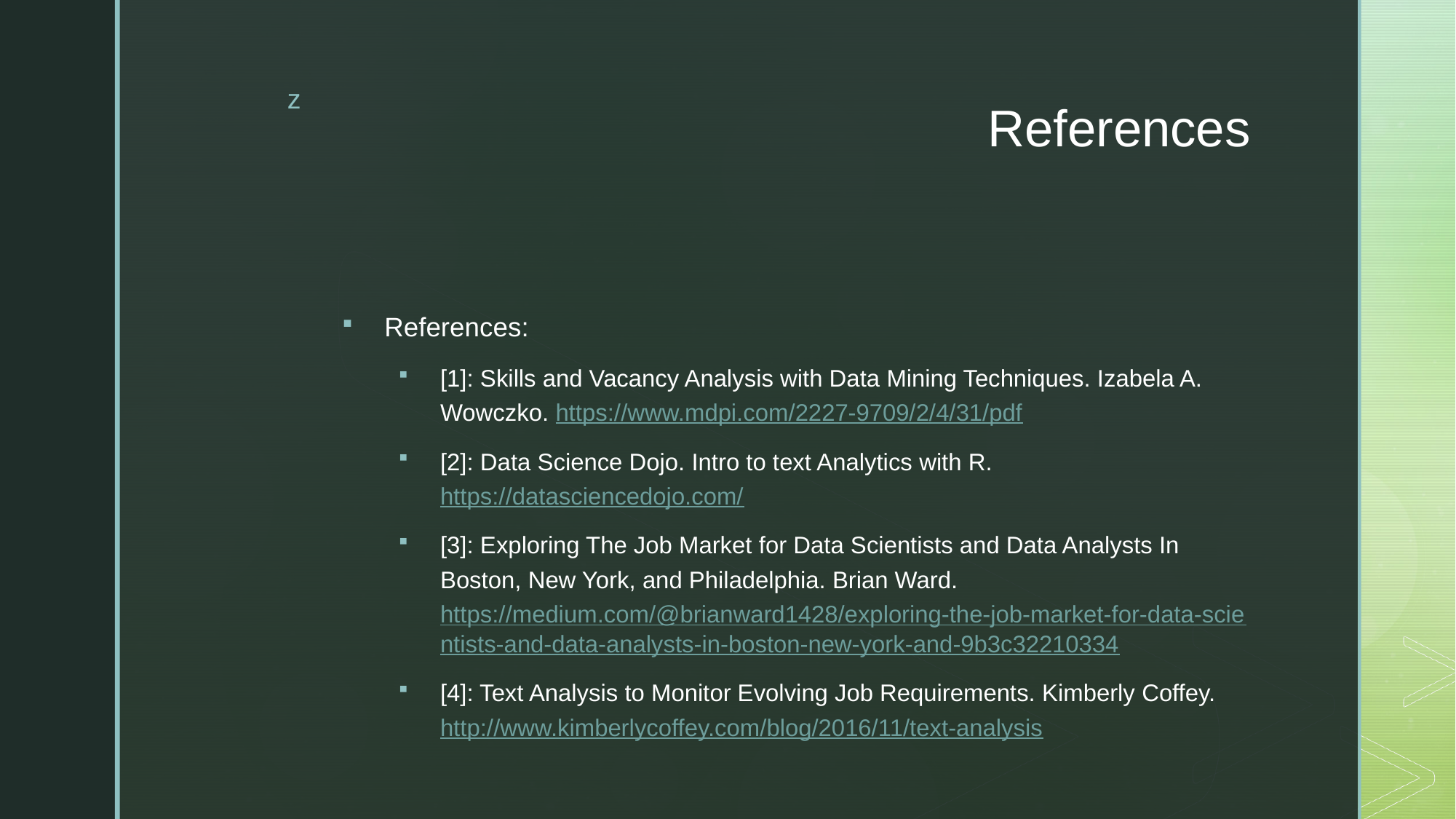

# References

References:
[1]: Skills and Vacancy Analysis with Data Mining Techniques. Izabela A. Wowczko. https://www.mdpi.com/2227-9709/2/4/31/pdf
[2]: Data Science Dojo. Intro to text Analytics with R. https://datasciencedojo.com/
[3]: Exploring The Job Market for Data Scientists and Data Analysts In Boston, New York, and Philadelphia. Brian Ward. https://medium.com/@brianward1428/exploring-the-job-market-for-data-scientists-and-data-analysts-in-boston-new-york-and-9b3c32210334
[4]: Text Analysis to Monitor Evolving Job Requirements. Kimberly Coffey. http://www.kimberlycoffey.com/blog/2016/11/text-analysis